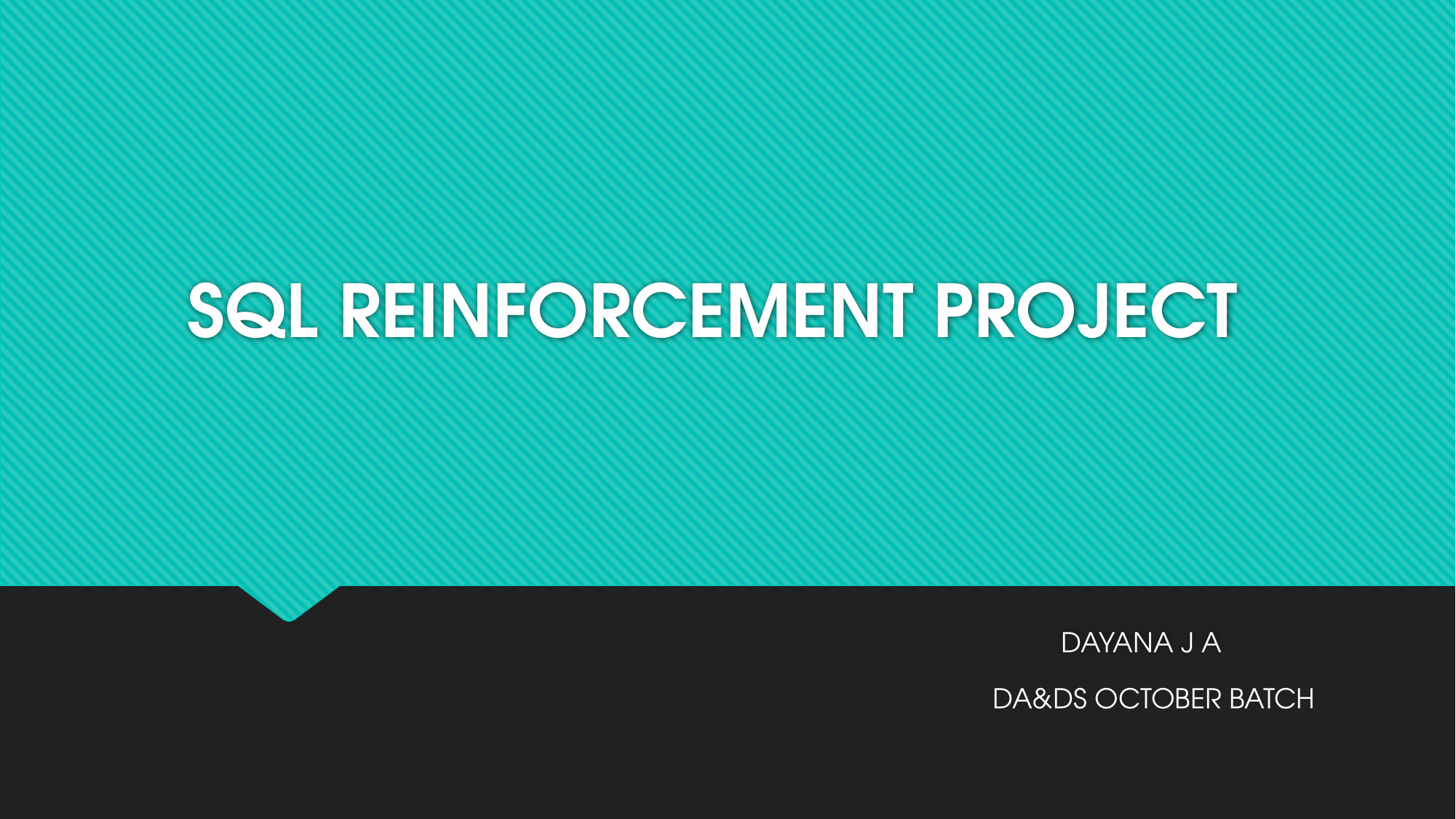

# SQL REINFORCEMENT PROJECT
DAYANA J A

DA&DS OCTOBER BATCH